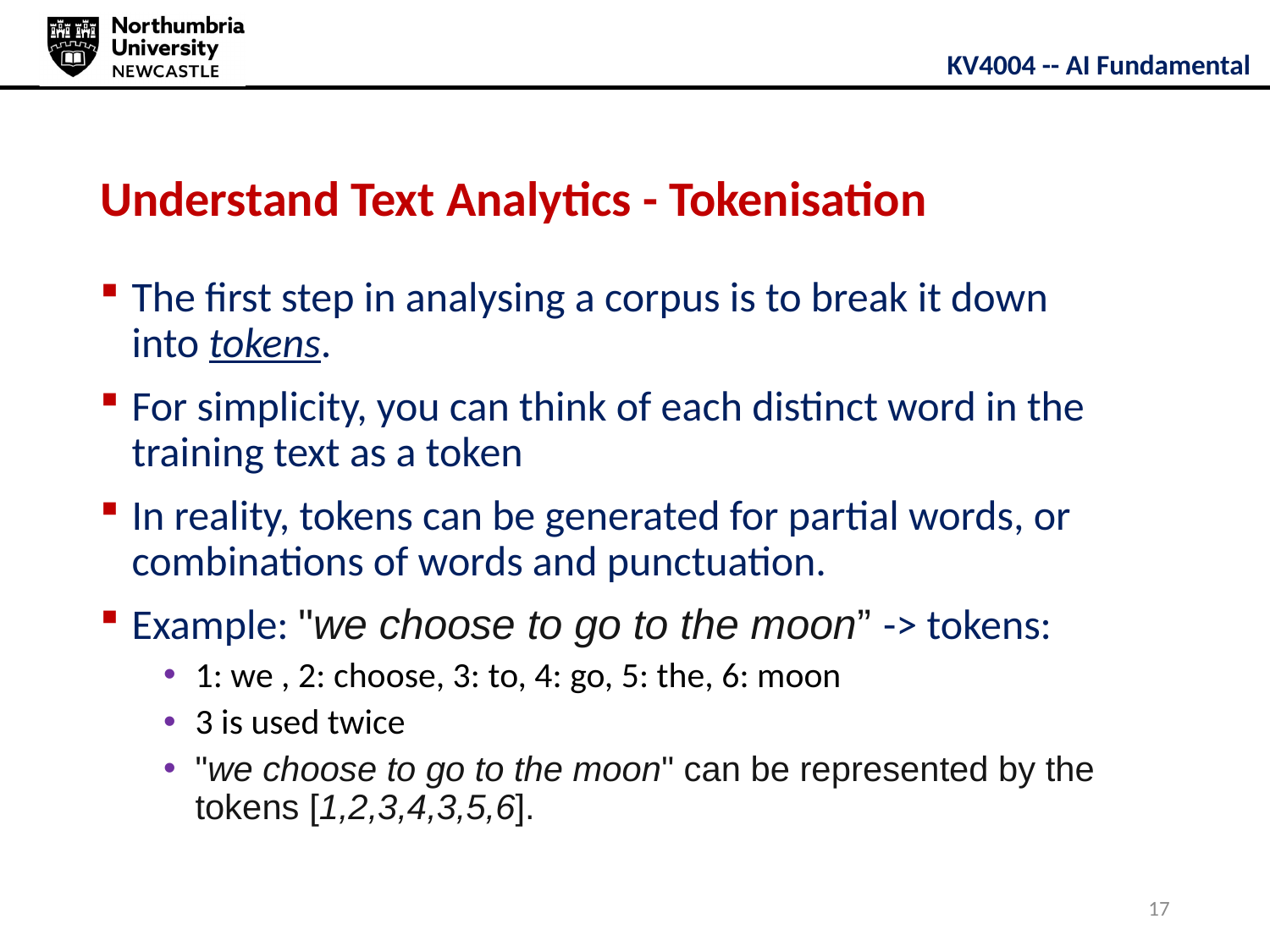

# Understand Text Analytics - Tokenisation
The first step in analysing a corpus is to break it down into tokens.
For simplicity, you can think of each distinct word in the training text as a token
In reality, tokens can be generated for partial words, or combinations of words and punctuation.
Example: "we choose to go to the moon” -> tokens:
1: we , 2: choose, 3: to, 4: go, 5: the, 6: moon
3 is used twice
"we choose to go to the moon" can be represented by the tokens [1,2,3,4,3,5,6].
17